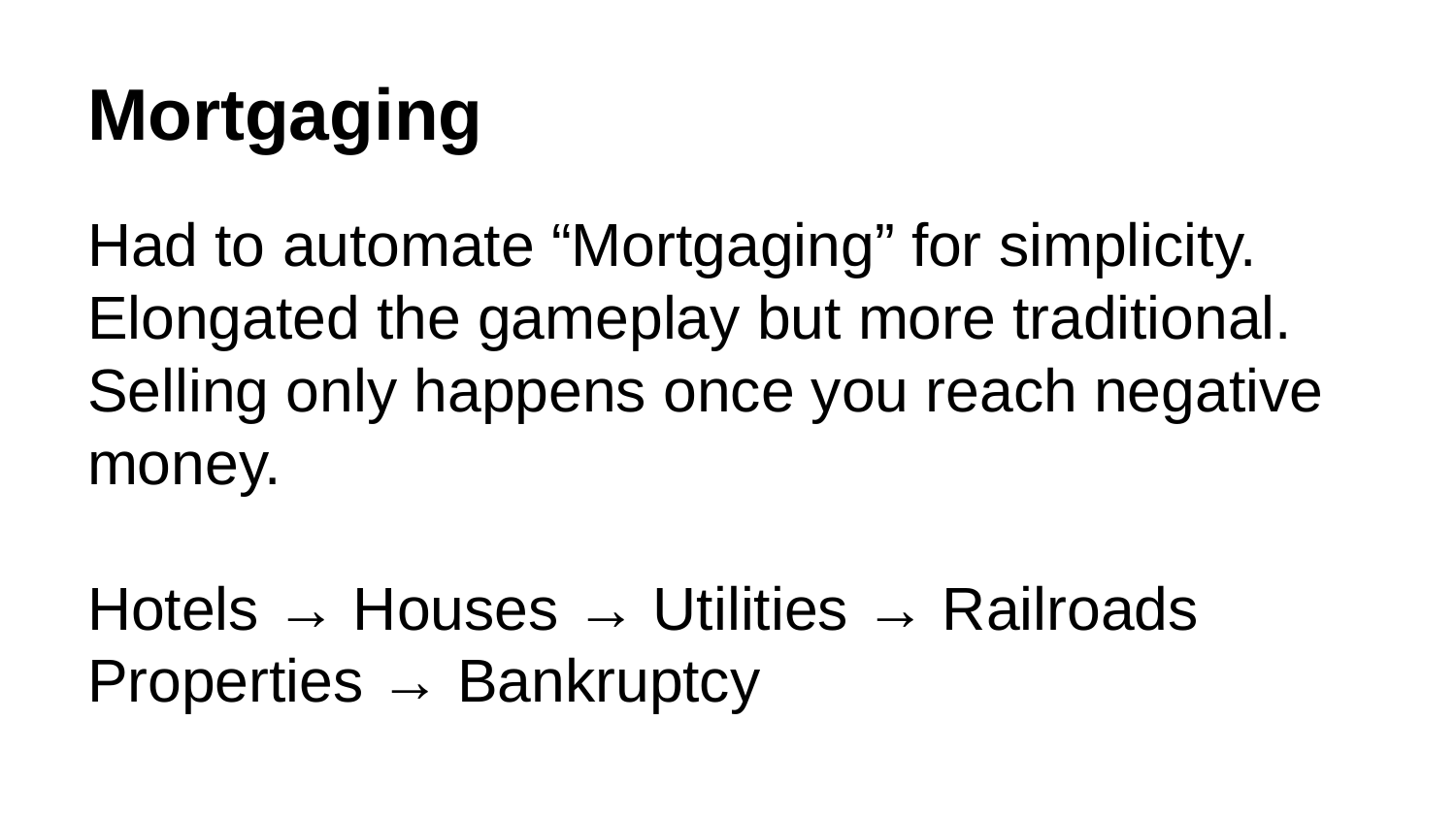

# Mortgaging
Had to automate “Mortgaging” for simplicity.
Elongated the gameplay but more traditional.
Selling only happens once you reach negative money.

Hotels → Houses → Utilities → Railroads Properties → Bankruptcy